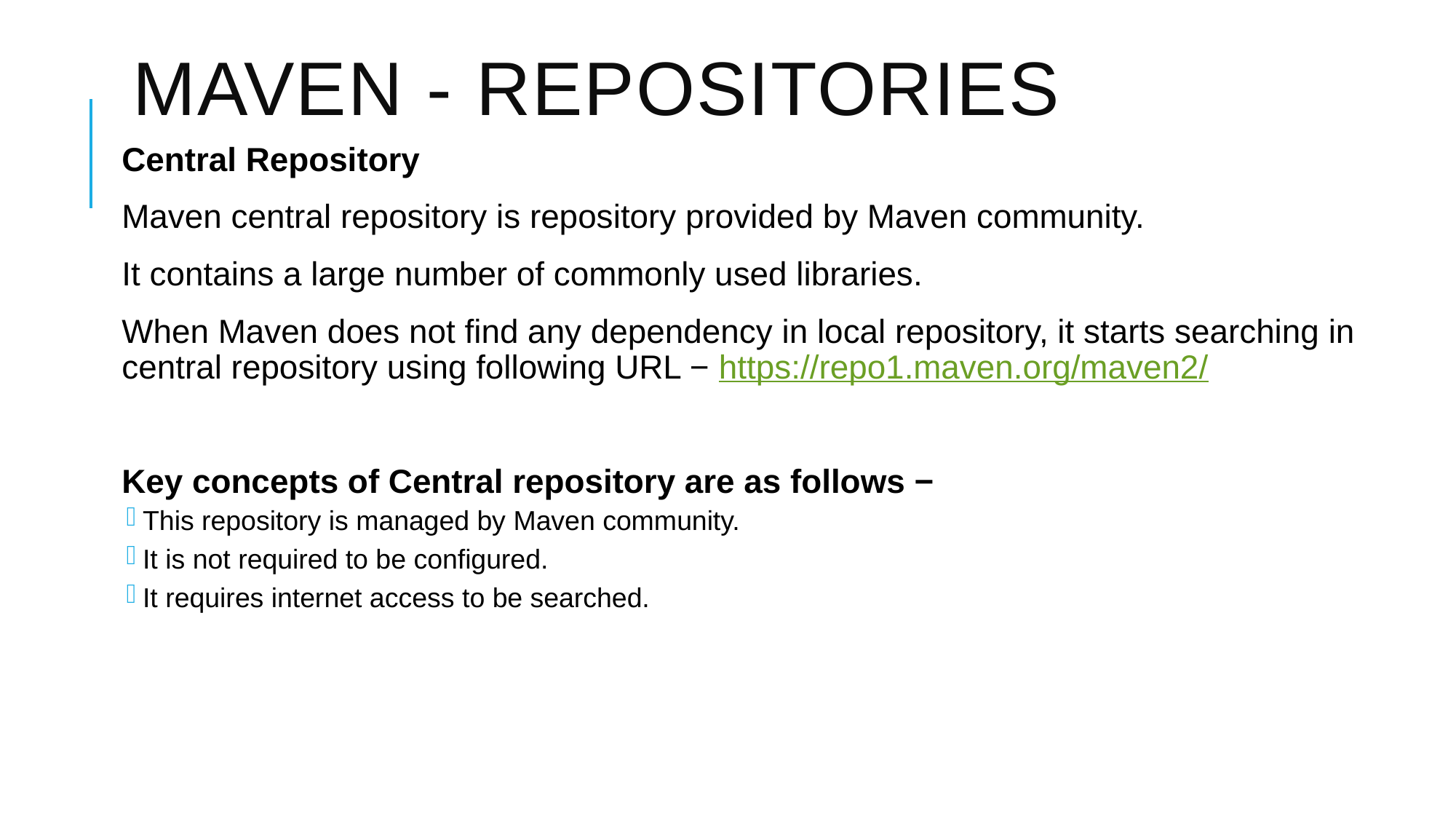

# Maven - Repositories
Central Repository
Maven central repository is repository provided by Maven community.
It contains a large number of commonly used libraries.
When Maven does not find any dependency in local repository, it starts searching in central repository using following URL − https://repo1.maven.org/maven2/

Key concepts of Central repository are as follows −
This repository is managed by Maven community.
It is not required to be configured.
It requires internet access to be searched.